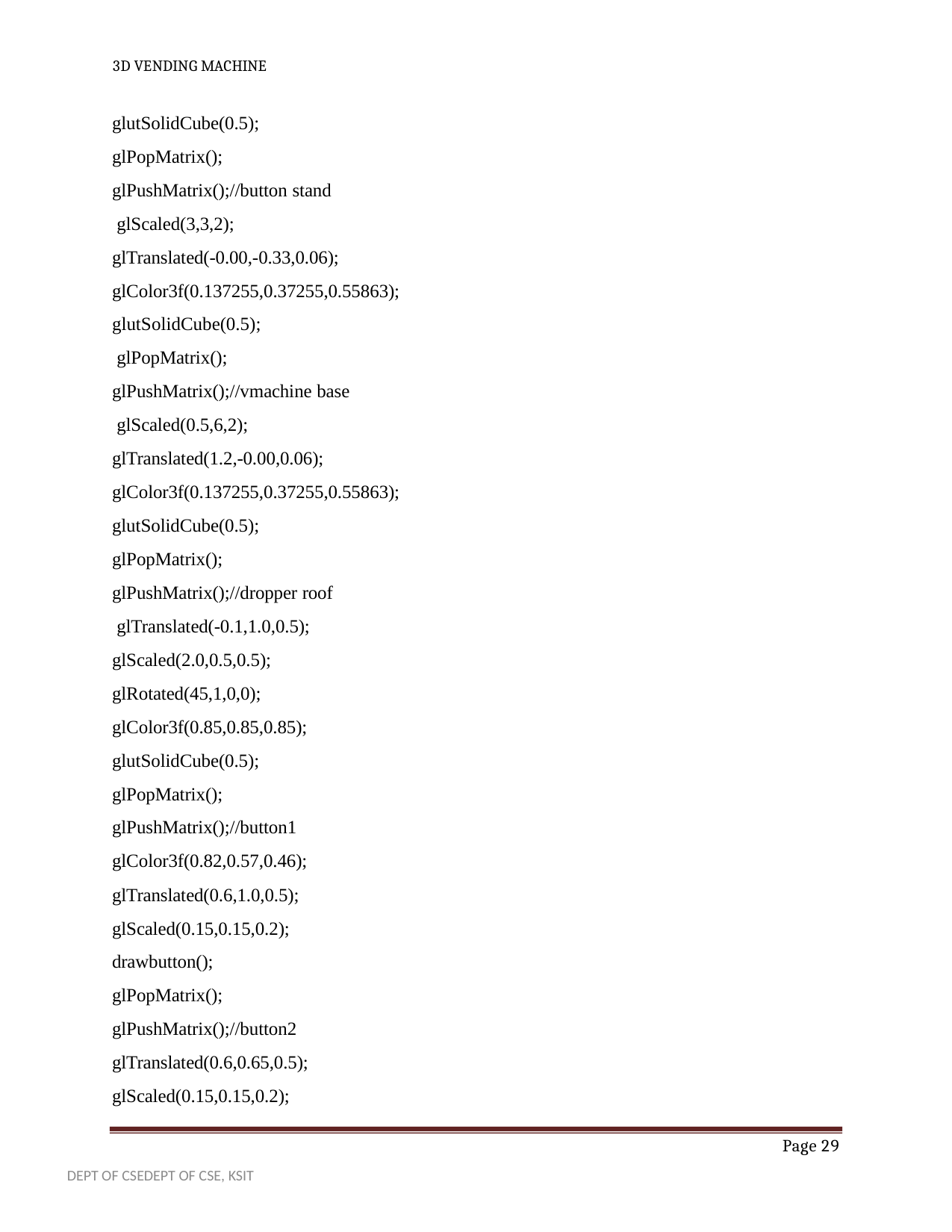

3D VENDING MACHINE

glutSolidCube(0.5);  glPopMatrix();  glPushMatrix();//button stand  glScaled(3,3,2);
glTranslated(-0.00,-0.33,0.06);  glColor3f(0.137255,0.37255,0.55863);
glutSolidCube(0.5);  glPopMatrix();
glPushMatrix();//vmachine base  glScaled(0.5,6,2);
glTranslated(1.2,-0.00,0.06);  glColor3f(0.137255,0.37255,0.55863);
glutSolidCube(0.5);  glPopMatrix();  glPushMatrix();//dropper roof  glTranslated(-0.1,1.0,0.5);
glScaled(2.0,0.5,0.5);
glRotated(45,1,0,0);  glColor3f(0.85,0.85,0.85);
glutSolidCube(0.5);  glPopMatrix();  glPushMatrix();//button1  glColor3f(0.82,0.57,0.46);
glTranslated(0.6,1.0,0.5);
glScaled(0.15,0.15,0.2);
drawbutton();  glPopMatrix();  glPushMatrix();//button2  glTranslated(0.6,0.65,0.5);
glScaled(0.15,0.15,0.2);

Page 29
DEPT OF CSEDEPT OF CSE, KSIT